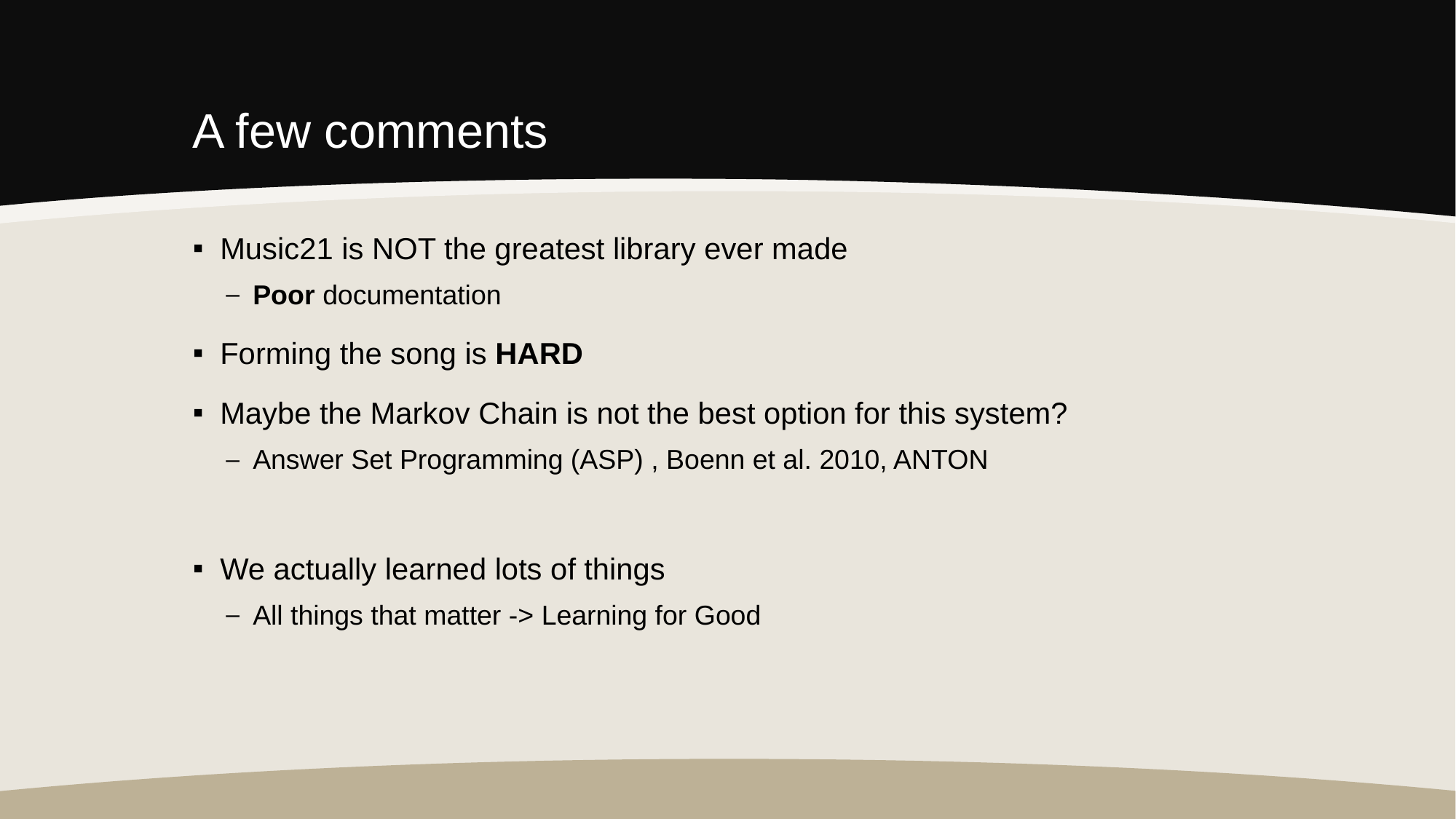

# A few comments
Music21 is NOT the greatest library ever made
Poor documentation
Forming the song is HARD
Maybe the Markov Chain is not the best option for this system?
Answer Set Programming (ASP) , Boenn et al. 2010, ANTON

We actually learned lots of things
All things that matter -> Learning for Good